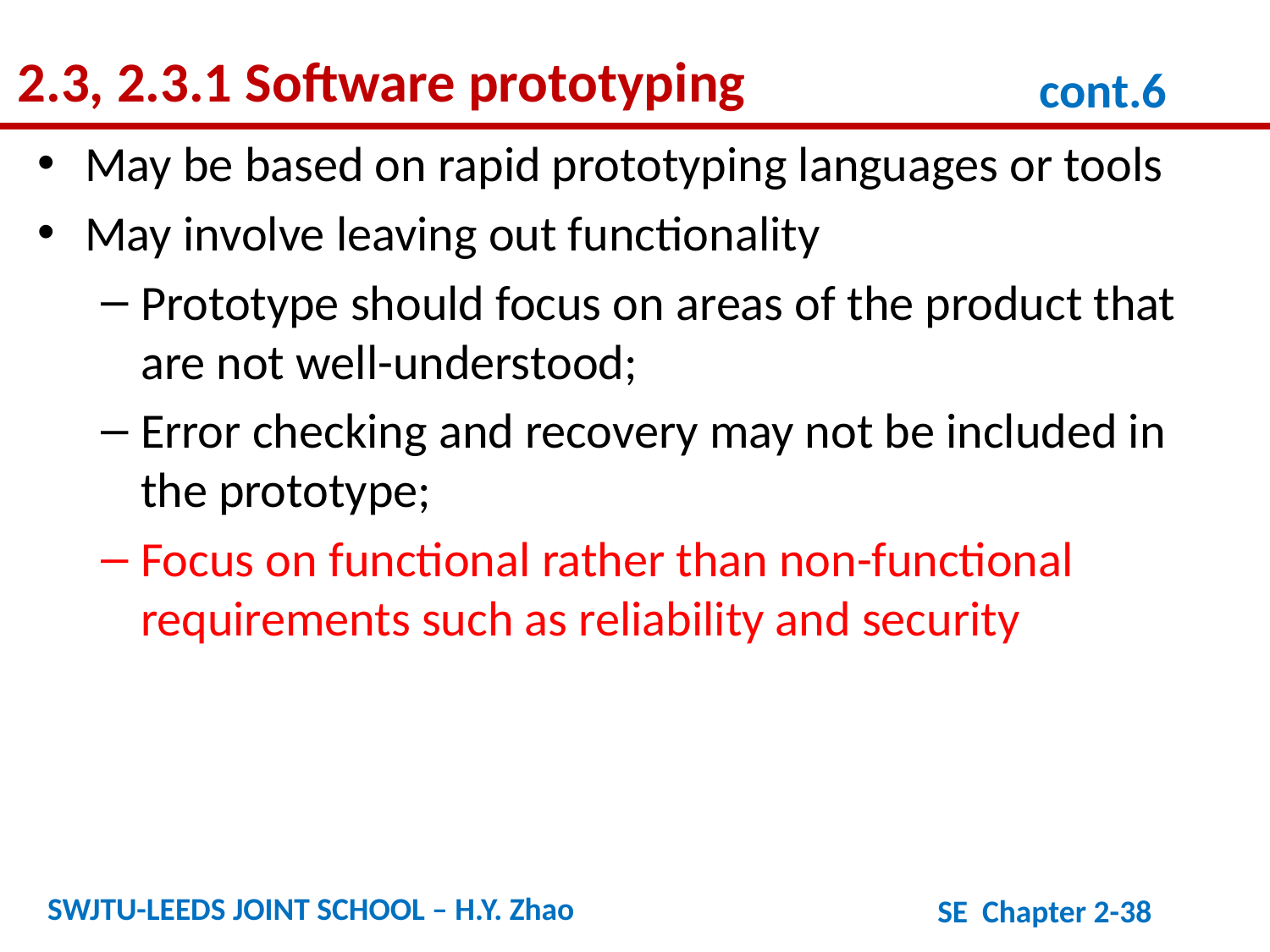

2.3, 2.3.1 Software prototyping
cont.6
May be based on rapid prototyping languages or tools
May involve leaving out functionality
Prototype should focus on areas of the product that are not well-understood;
Error checking and recovery may not be included in the prototype;
Focus on functional rather than non-functional requirements such as reliability and security
SWJTU-LEEDS JOINT SCHOOL – H.Y. Zhao
SE  Chapter 2-38